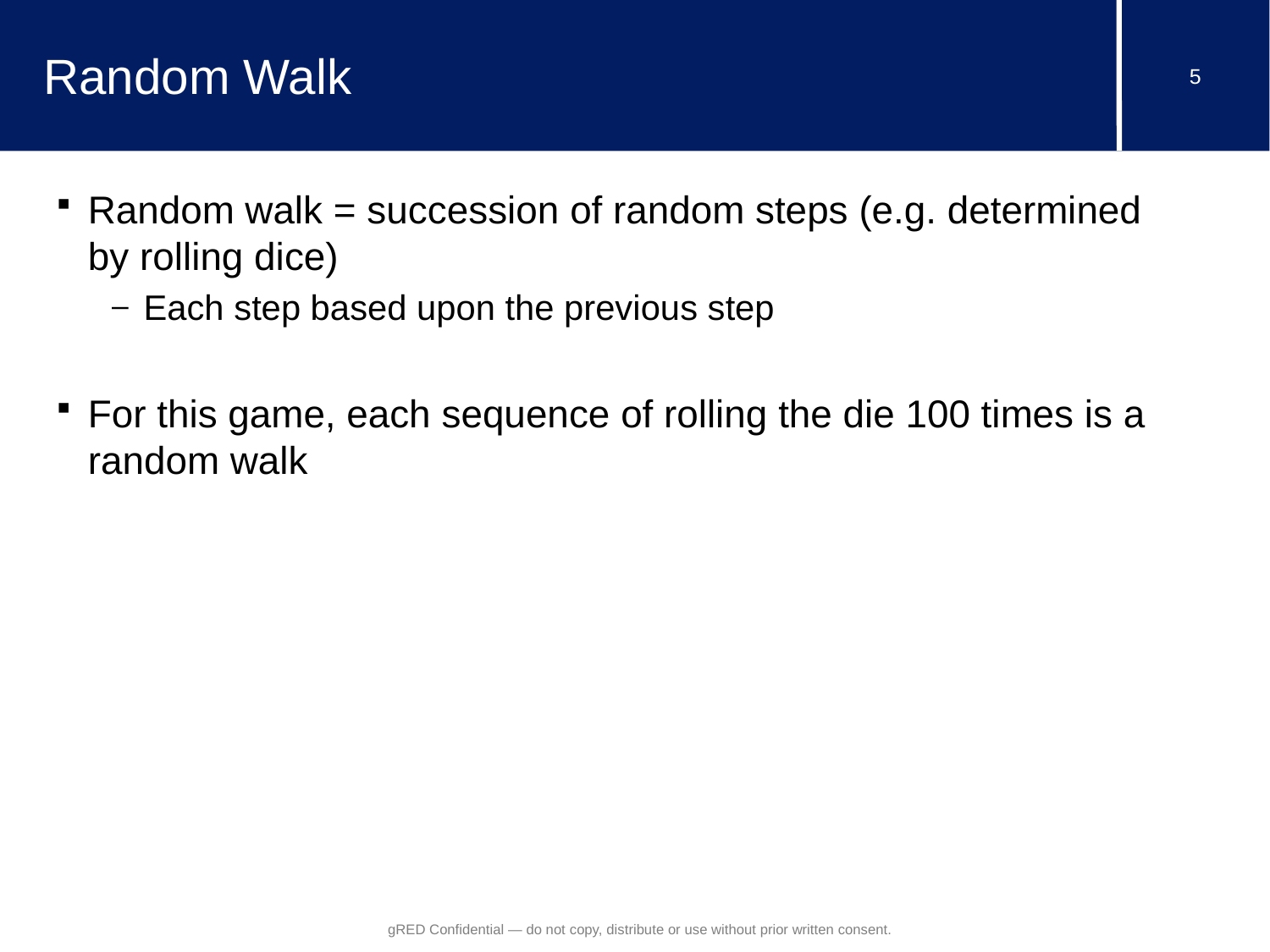

# Random Walk
Random walk = succession of random steps (e.g. determined by rolling dice)
Each step based upon the previous step

For this game, each sequence of rolling the die 100 times is a random walk
gRED Confidential — do not copy, distribute or use without prior written consent.